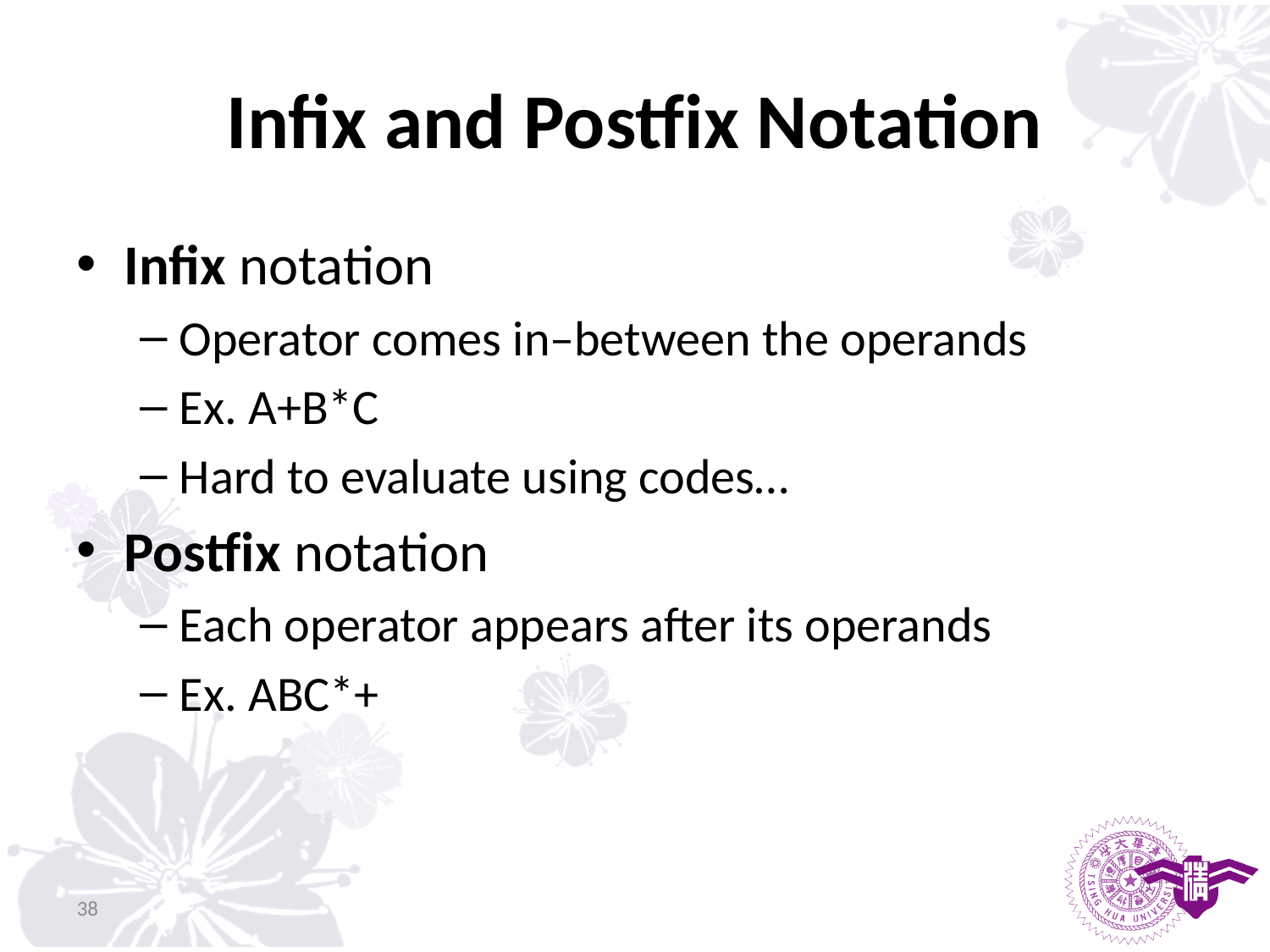

# Infix and Postfix Notation
Infix notation
Operator comes in–between the operands
Ex. A+B*C
Hard to evaluate using codes…
Postfix notation
Each operator appears after its operands
Ex. ABC*+
38